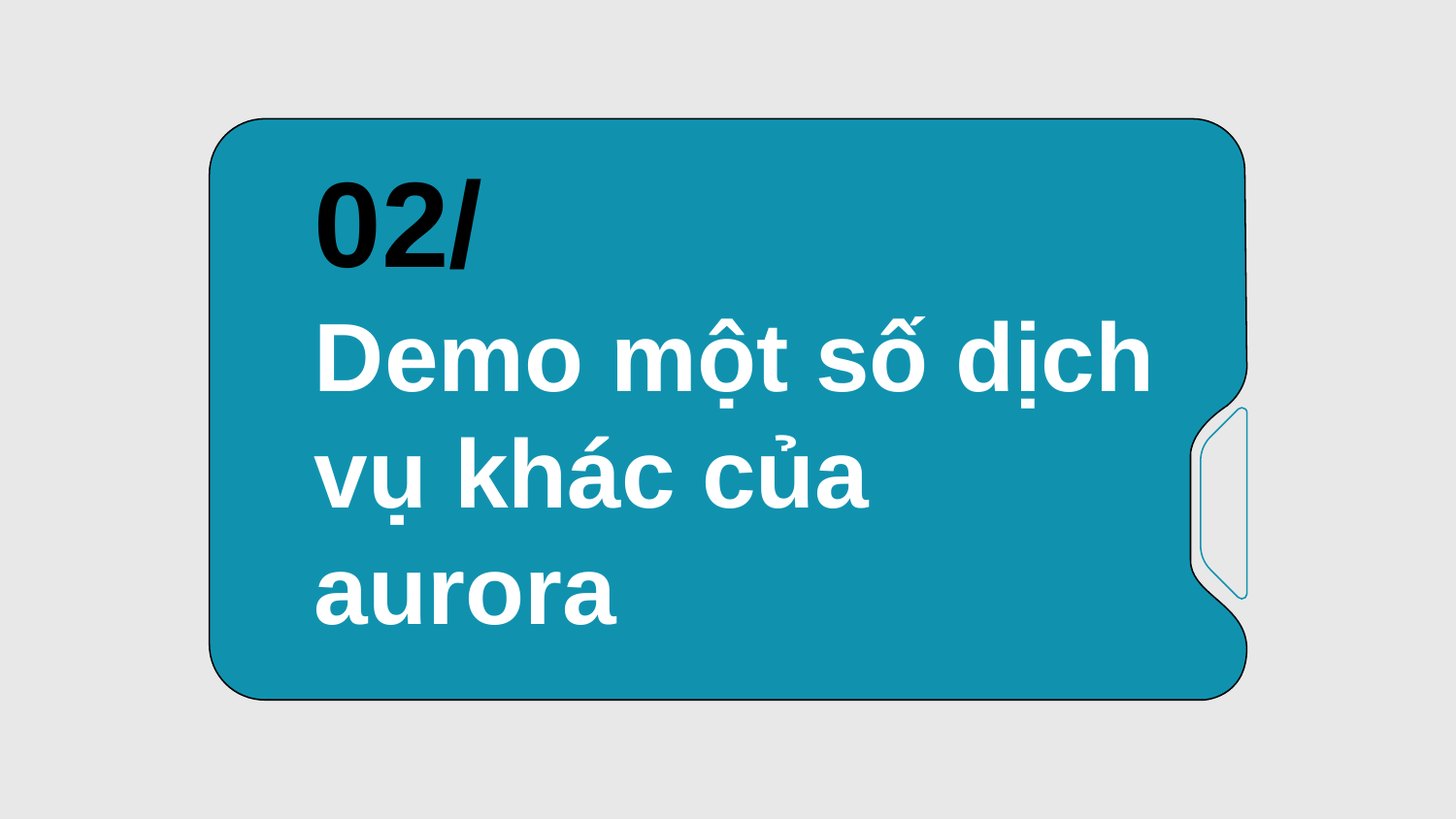

02/
# Demo một số dịch vụ khác của aurora